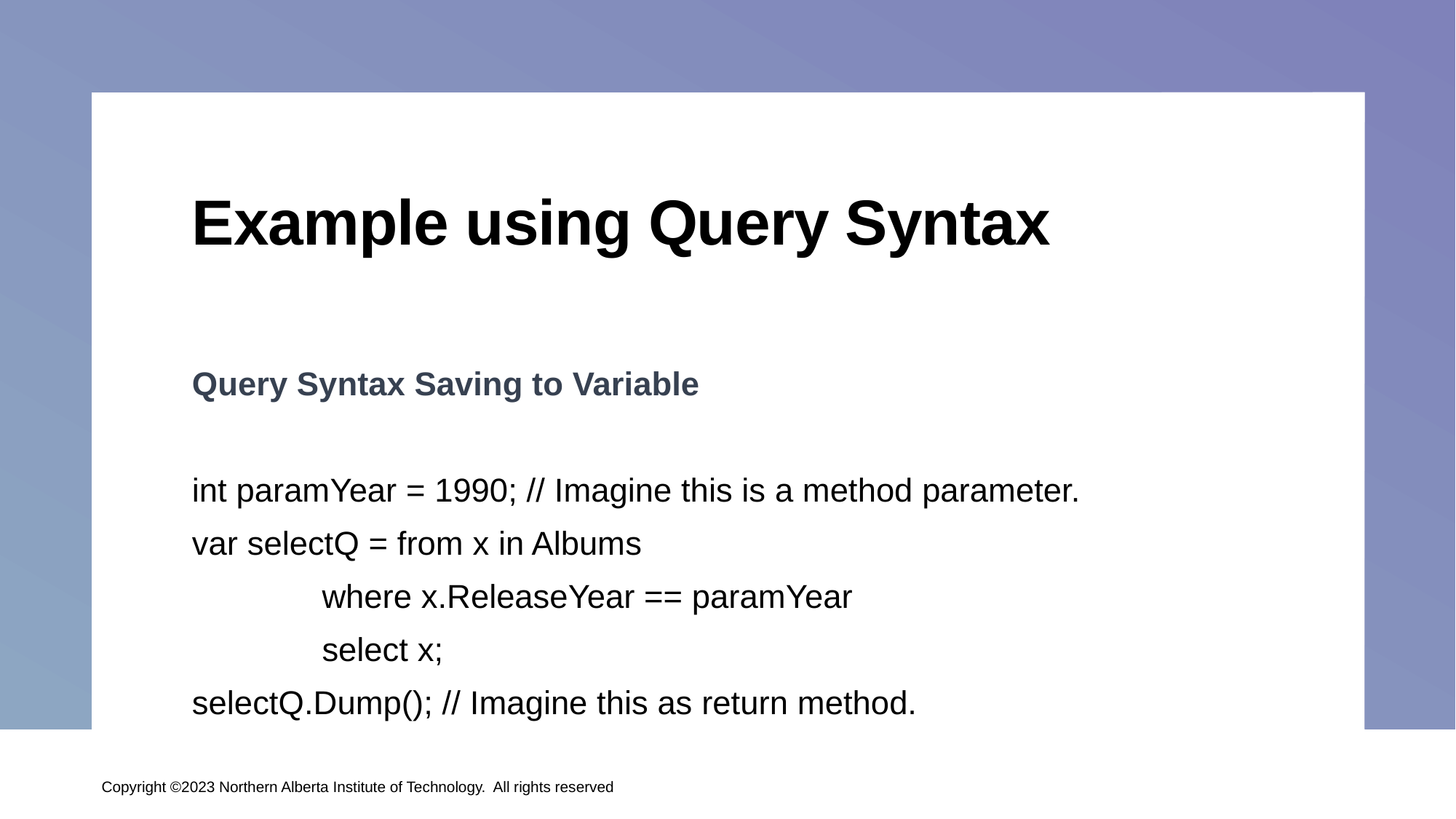

# Example using Query Syntax
Query Syntax Saving to Variable

int paramYear = 1990; // Imagine this is a method parameter.
var selectQ = from x in Albums
              where x.ReleaseYear == paramYear
              select x;
selectQ.Dump(); // Imagine this as return method.

Copyright ©2023 Northern Alberta Institute of Technology.  All rights reserved